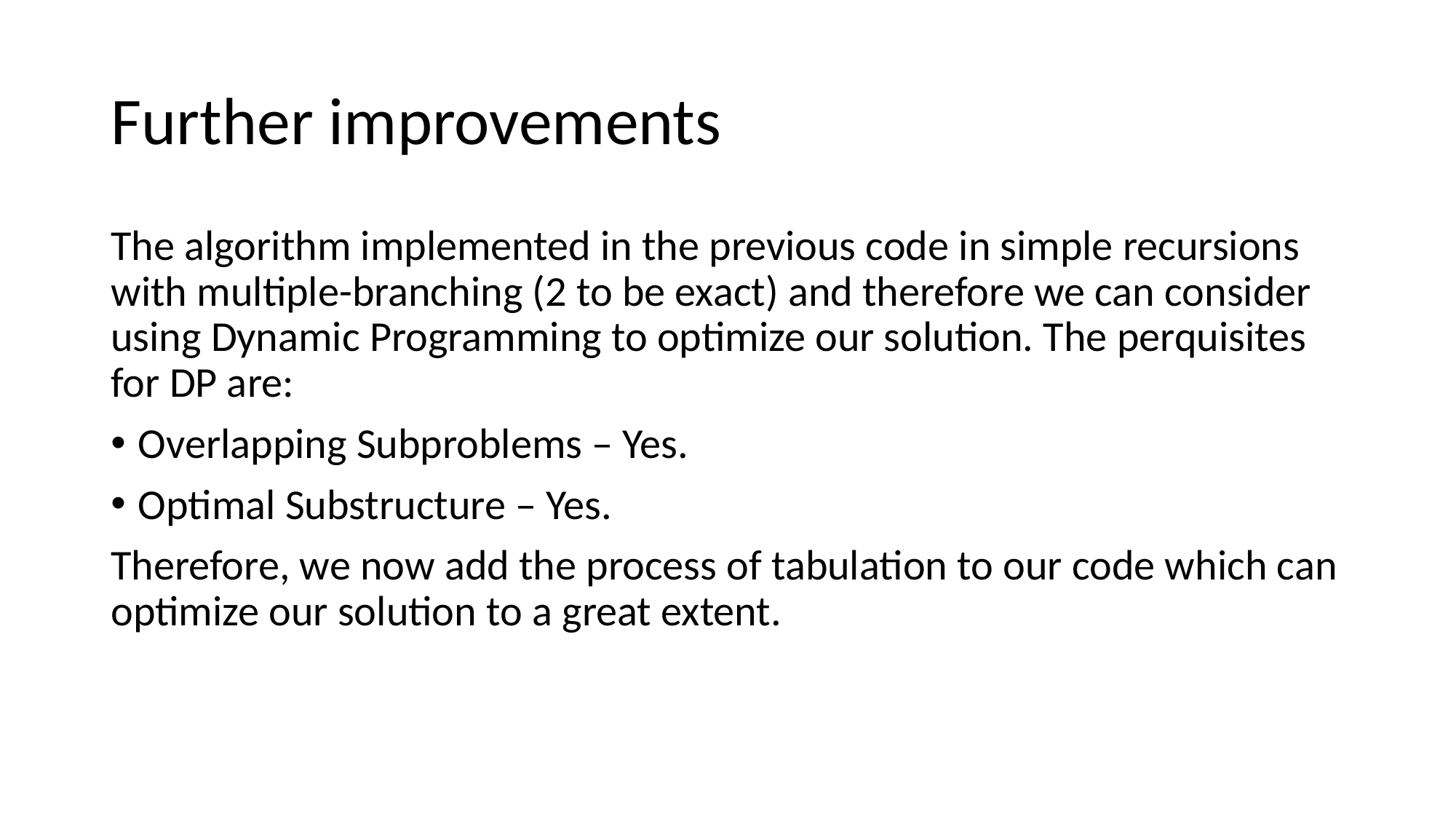

# Further improvements
The algorithm implemented in the previous code in simple recursions with multiple-branching (2 to be exact) and therefore we can consider using Dynamic Programming to optimize our solution. The perquisites for DP are:
Overlapping Subproblems – Yes.
Optimal Substructure – Yes.
Therefore, we now add the process of tabulation to our code which can optimize our solution to a great extent.